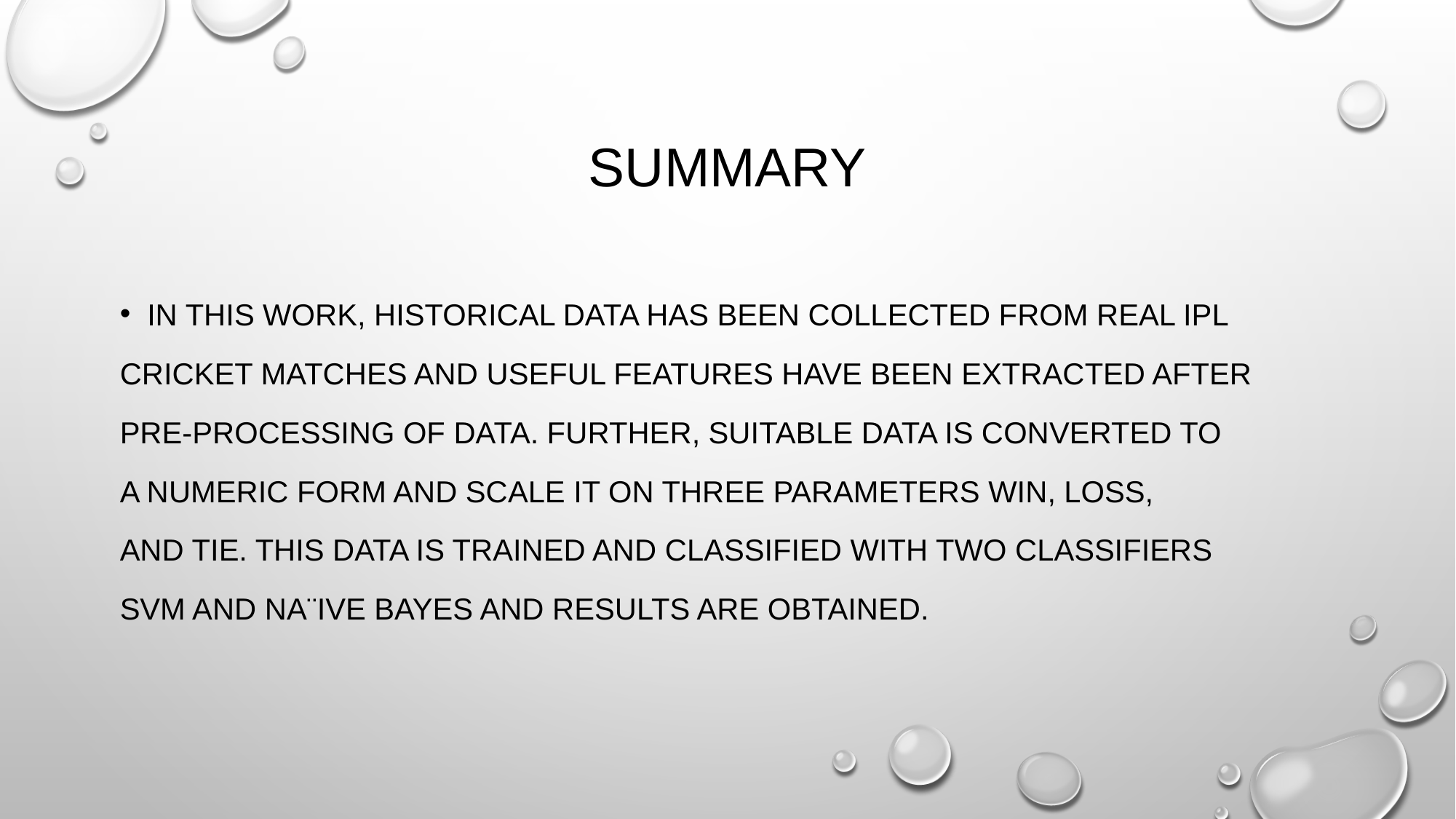

# Summary
In this work, historical data has been collected from real IPL
cricket matches and useful features have been extracted after
pre-processing of data. Further, suitable data is converted to
a numeric form and scale it on three parameters win, loss,
and tie. This data is trained and classified with two classifiers
SVM and Na¨ıve Bayes and results are obtained.